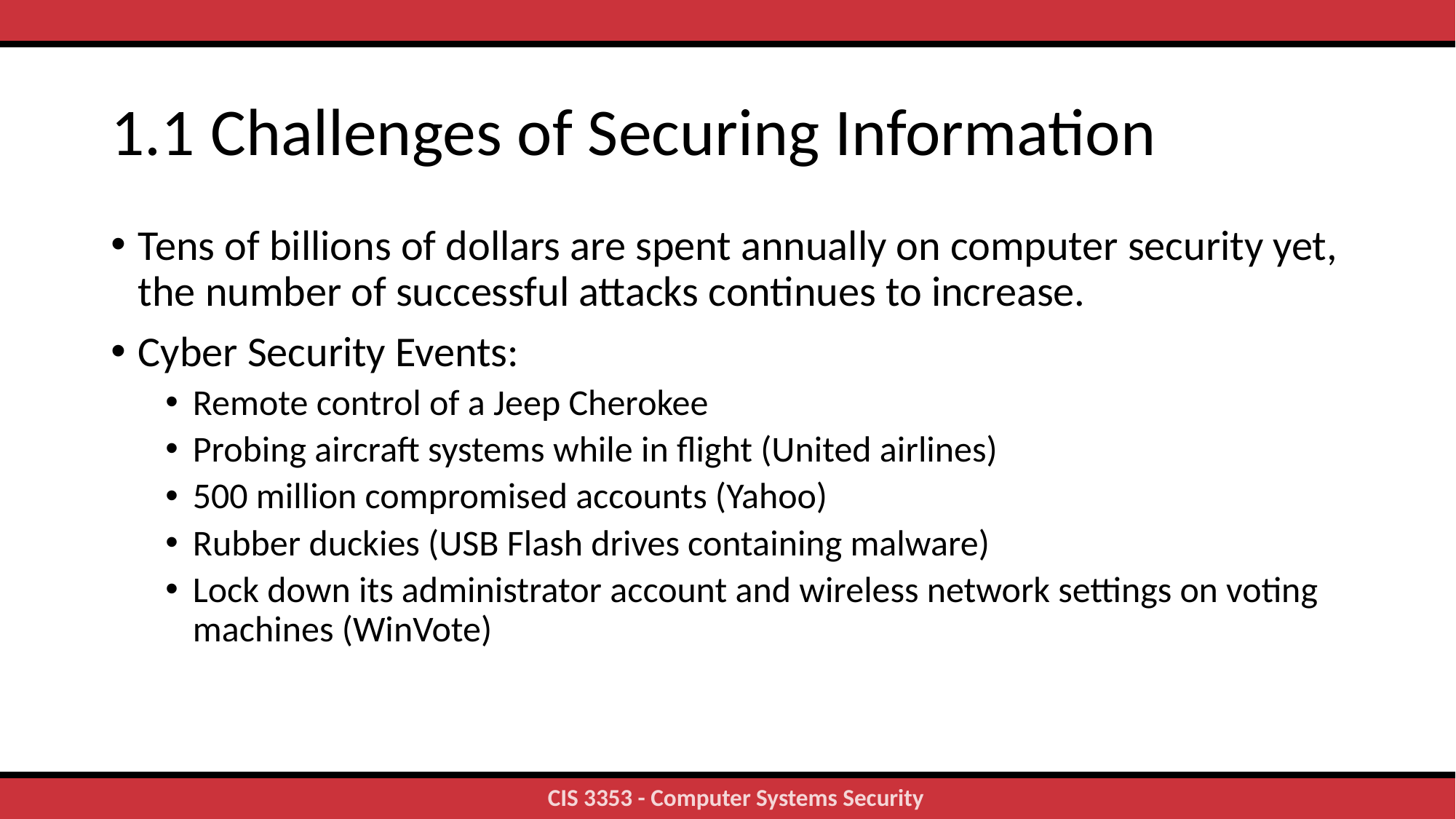

# 1.1 Challenges of Securing Information
Tens of billions of dollars are spent annually on computer security yet, the number of successful attacks continues to increase.
Cyber Security Events:
Remote control of a Jeep Cherokee
Probing aircraft systems while in flight (United airlines)
500 million compromised accounts (Yahoo)
Rubber duckies (USB Flash drives containing malware)
Lock down its administrator account and wireless network settings on voting machines (WinVote)

3
CIS 3353 - Computer Systems Security